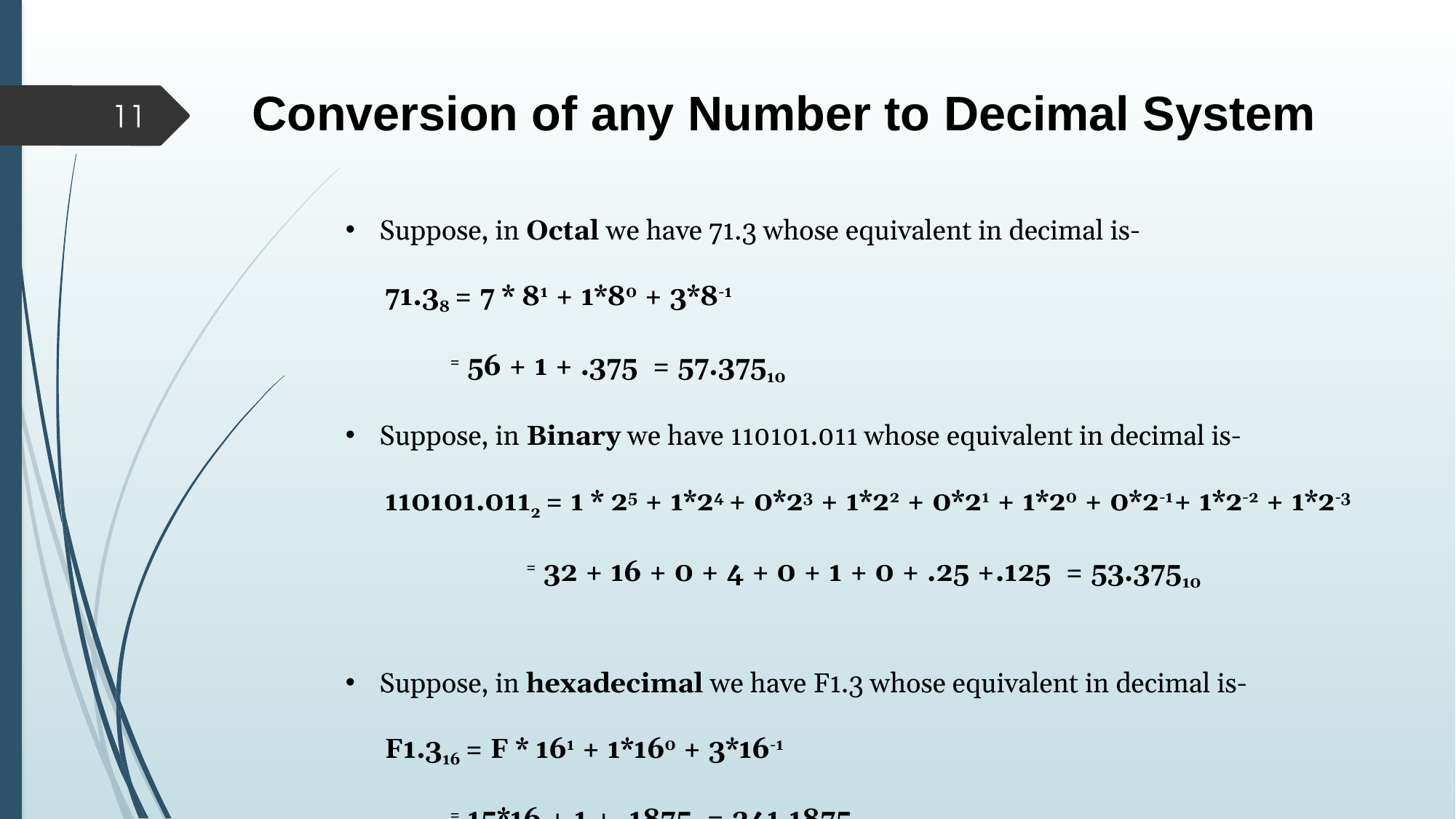

Conversion of any Number to Decimal System
11
Suppose, in Octal we have 71.3 whose equivalent in decimal is-

      71.38 = 7 * 81 + 1*80 + 3*8-1

                          = 56 + 1 + .375  = 57.37510

Suppose, in Binary we have 110101.011 whose equivalent in decimal is-

      110101.0112 = 1 * 25 + 1*24 + 0*23 + 1*22 + 0*21 + 1*20 + 0*2-1+ 1*2-2 + 1*2-3

                                             = 32 + 16 + 0 + 4 + 0 + 1 + 0 + .25 +.125  = 53.37510

Suppose, in hexadecimal we have F1.3 whose equivalent in decimal is-

      F1.316 = F * 161 + 1*160 + 3*16-1

                          = 15*16 + 1 + .1875  = 241.187510